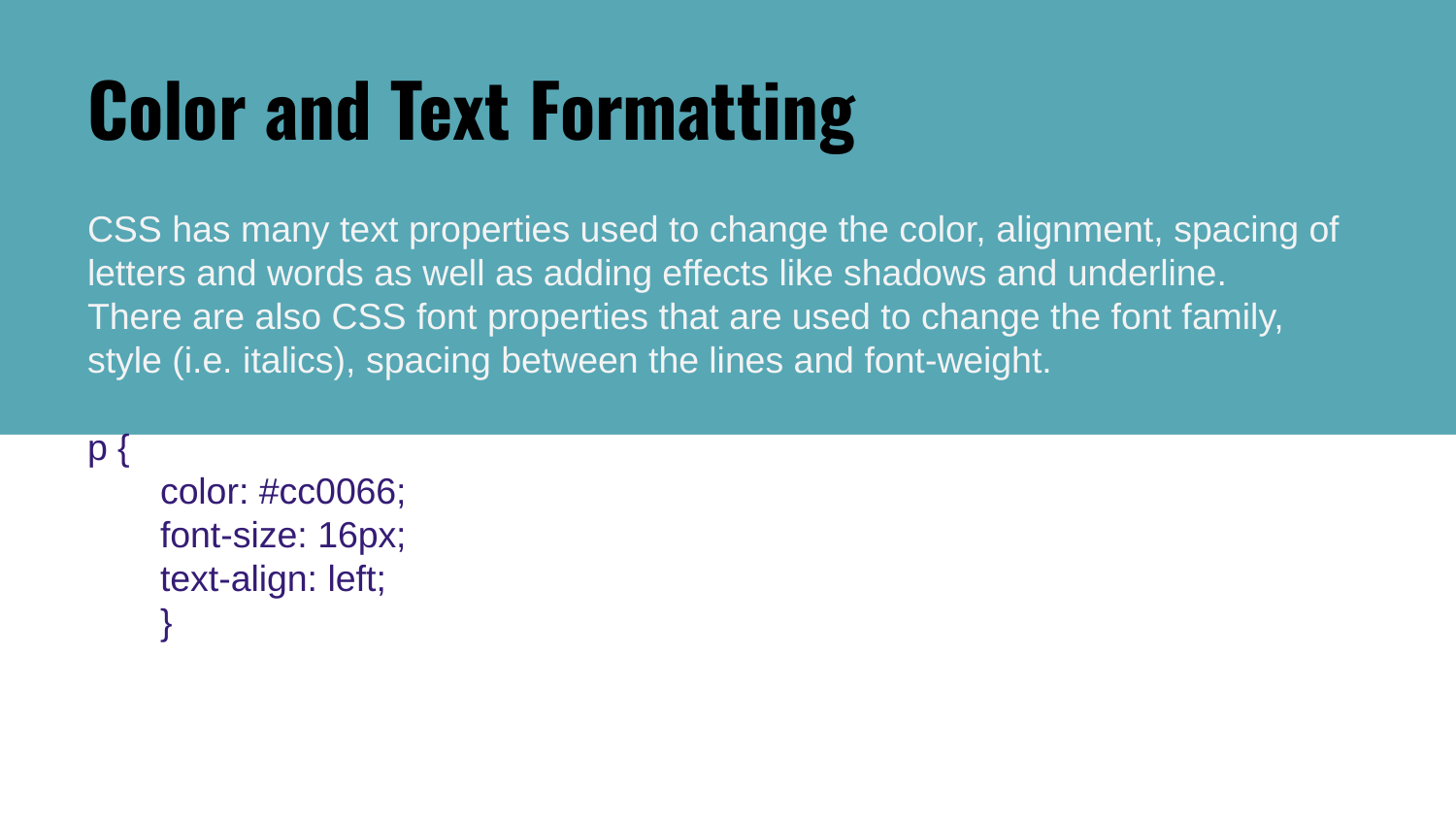

# Color and Text Formatting
CSS has many text properties used to change the color, alignment, spacing of letters and words as well as adding effects like shadows and underline.
There are also CSS font properties that are used to change the font family, style (i.e. italics), spacing between the lines and font-weight.

p {
color: #cc0066;
font-size: 16px;
text-align: left;
}